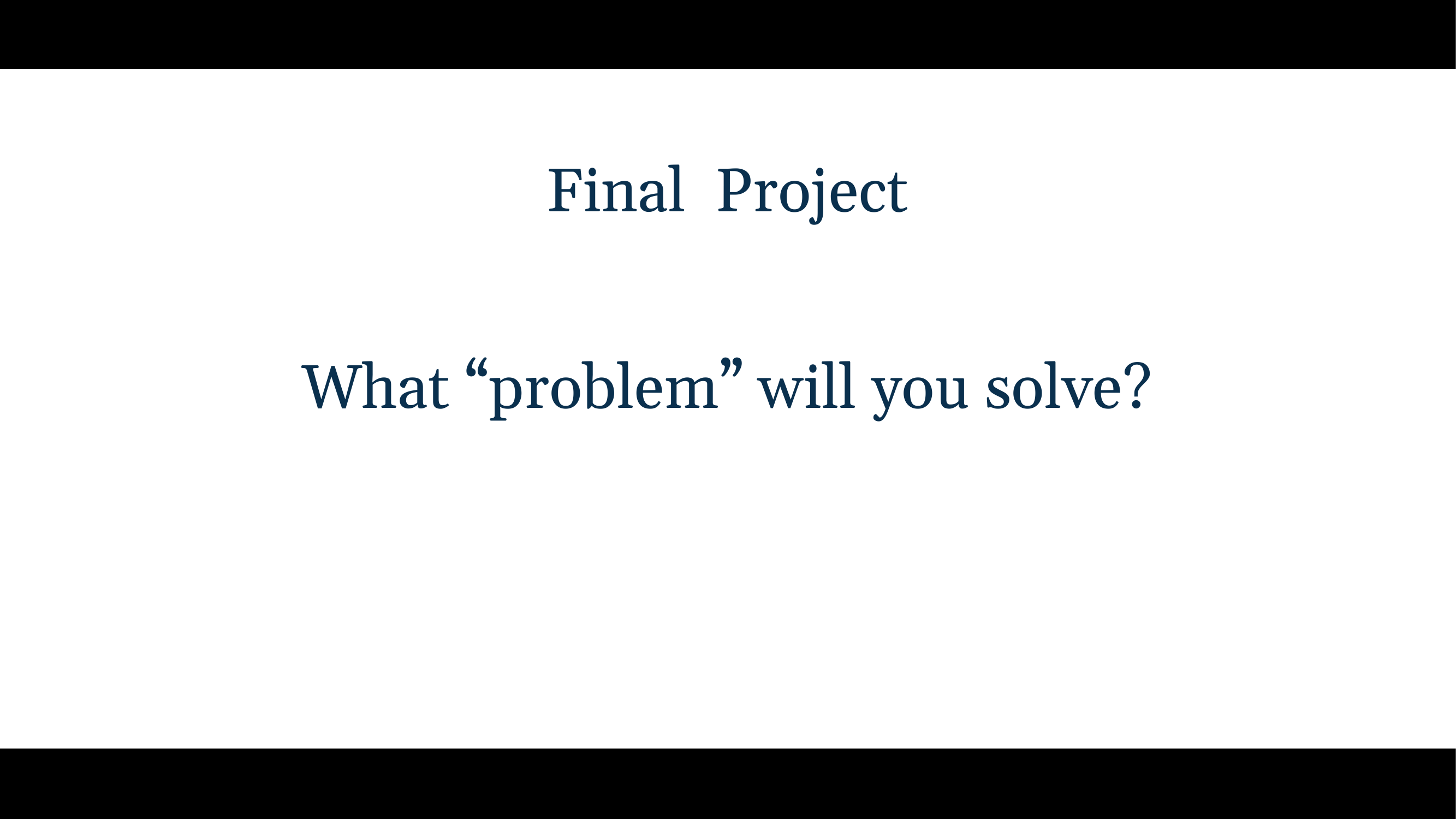

# Final  Project
What “problem” will you solve?